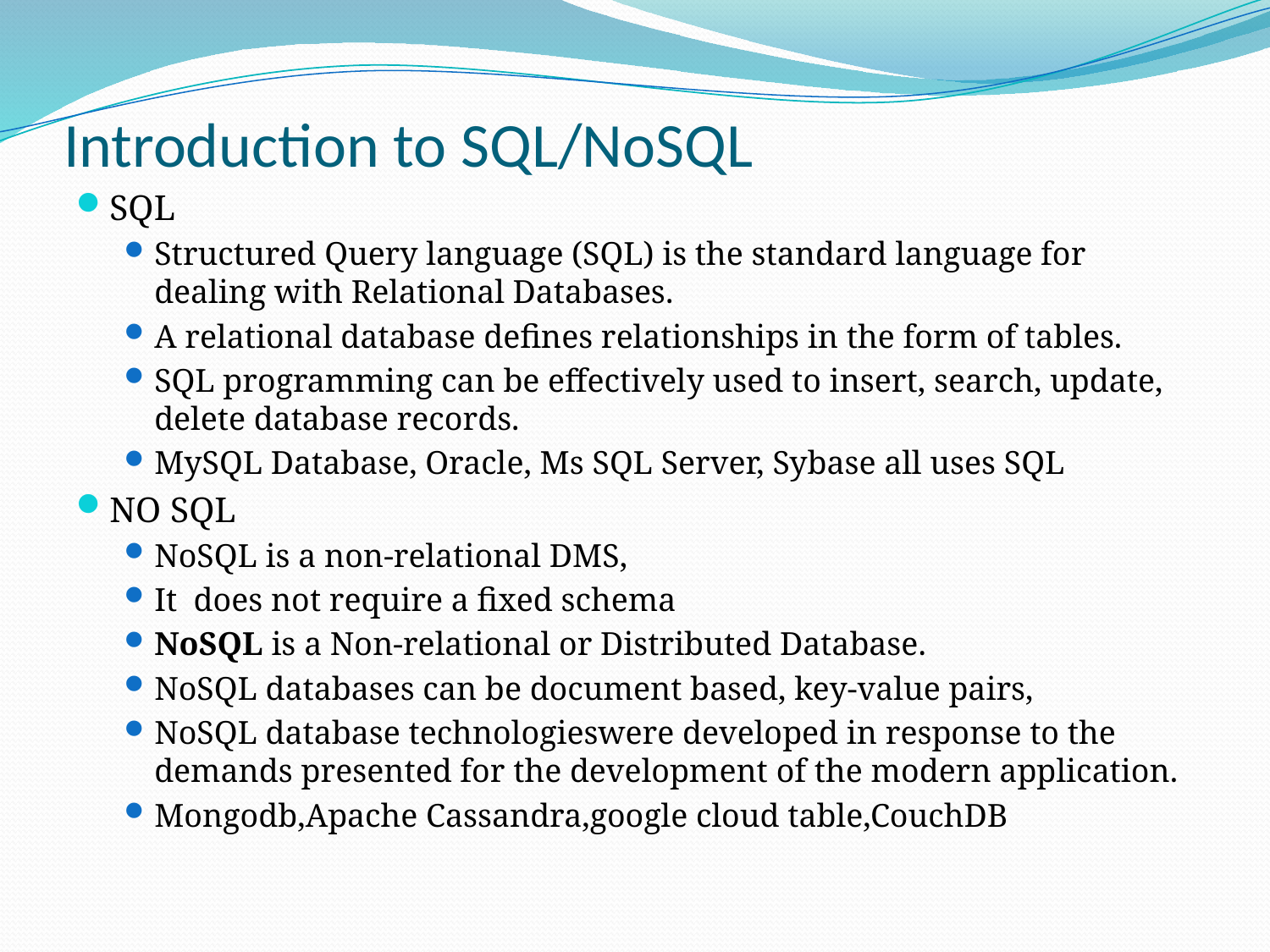

# Introduction to SQL/NoSQL
SQL
Structured Query language (SQL) is the standard language for dealing with Relational Databases.
A relational database defines relationships in the form of tables.
SQL programming can be effectively used to insert, search, update, delete database records.
MySQL Database, Oracle, Ms SQL Server, Sybase all uses SQL
NO SQL
NoSQL is a non-relational DMS,
It  does not require a fixed schema
NoSQL is a Non-relational or Distributed Database.
NoSQL databases can be document based, key-value pairs,
NoSQL database technologieswere developed in response to the demands presented for the development of the modern application.
Mongodb,Apache Cassandra,google cloud table,CouchDB